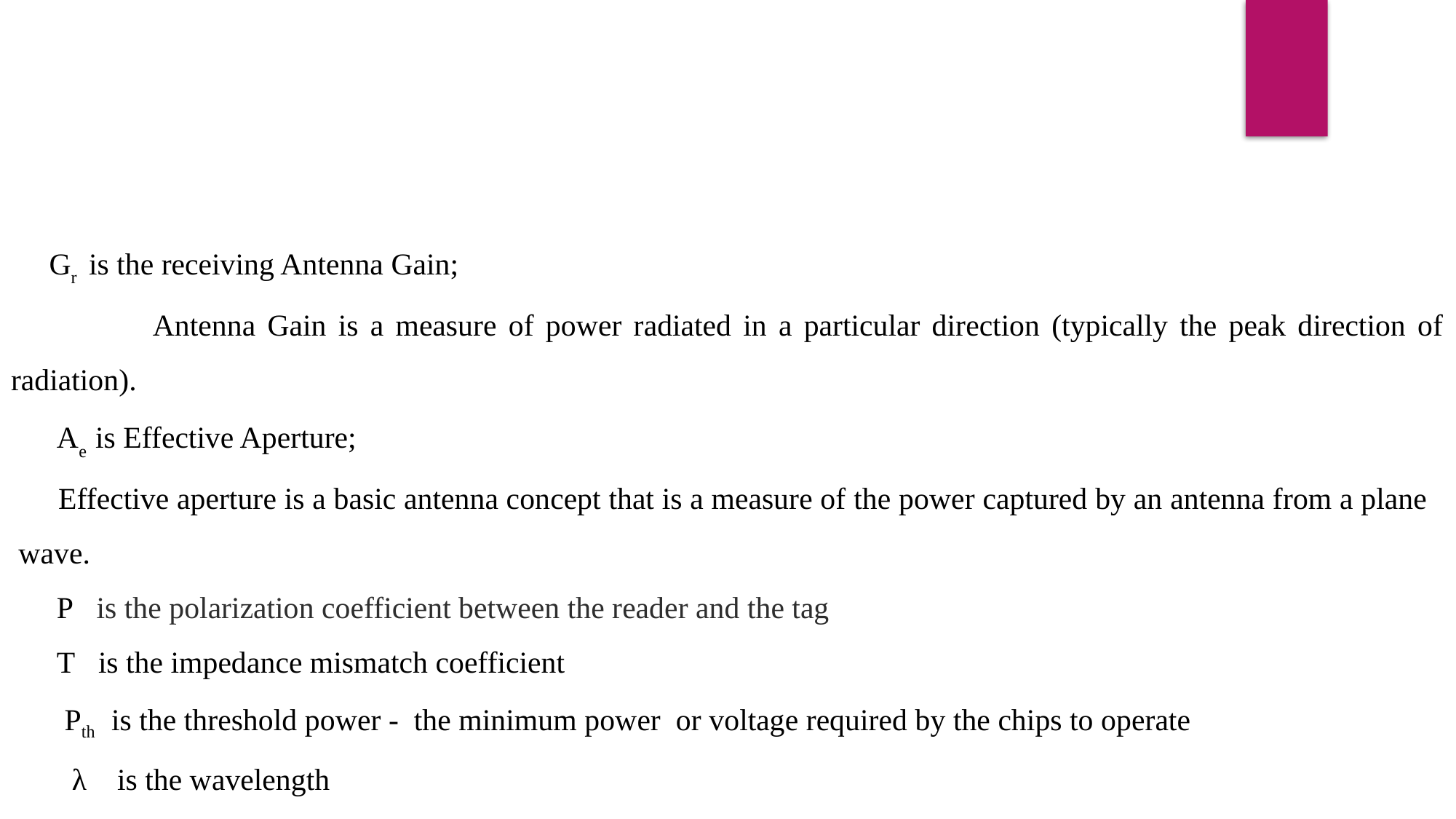

Gr  is the receiving Antenna Gain;
            Antenna Gain is a measure of power radiated in a particular direction (typically the peak direction of radiation).
      Ae  is Effective Aperture;
      Effective aperture is a basic antenna concept that is a measure of the power captured by an antenna from a plane    wave.
      P   is the polarization coefficient between the reader and the tag
      Τ   is the impedance mismatch coefficient
       Pth   is the threshold power -  the minimum power  or voltage required by the chips to operate
        λ    is the wavelength